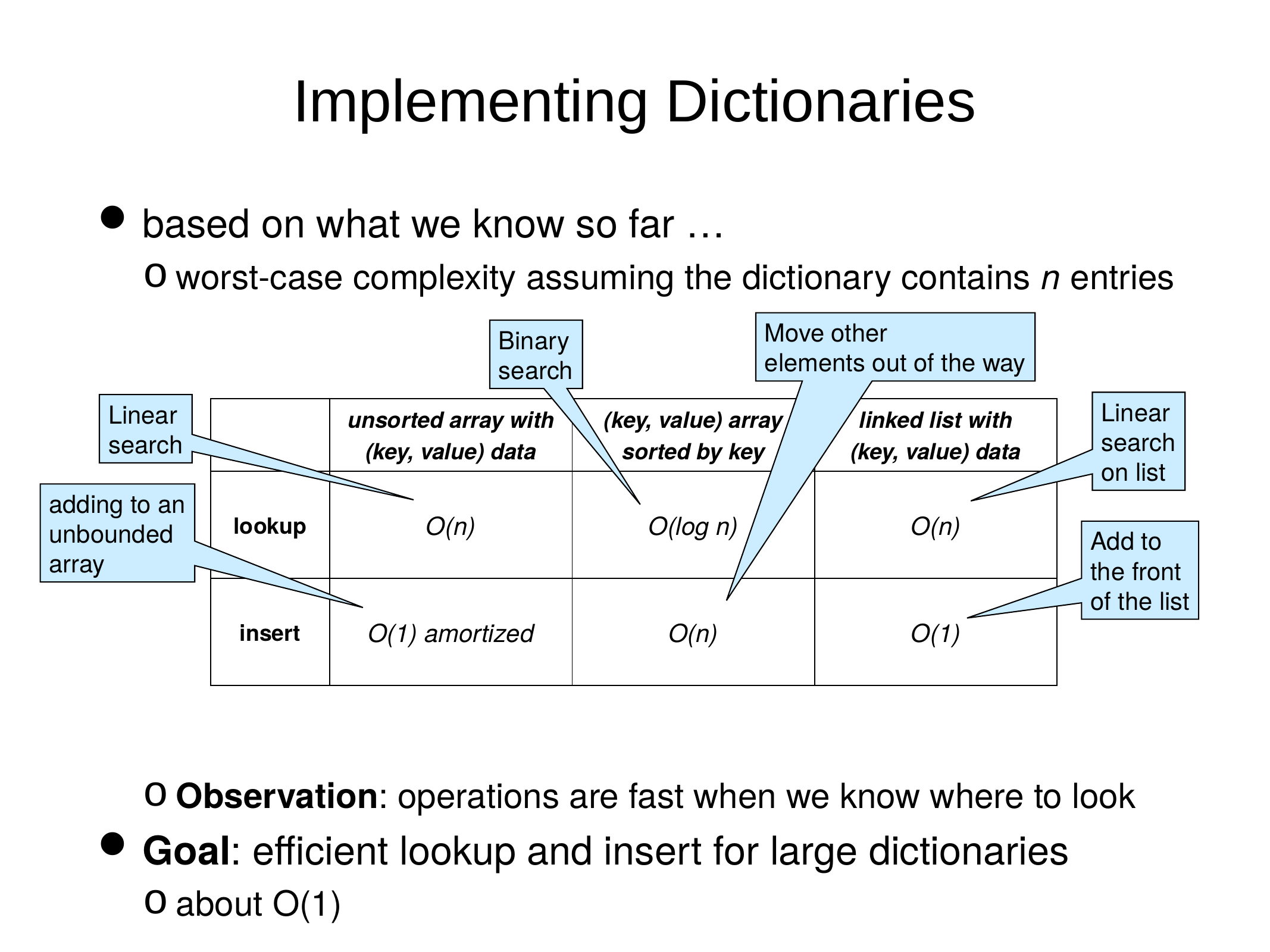

# Implementing Dictionaries
based on what we know so far …
worst-case complexity assuming the dictionary contains n entries

Observation: operations are fast when we know where to look
Goal: efficient lookup and insert for large dictionaries
about O(1)

Move other
elements out of the way
Binary
search
Linear
search
on list
Linear
search
|  | unsorted array with (key, value) data | (key, value) array sorted by key | linked list with (key, value) data |
| --- | --- | --- | --- |
| lookup | O(n) | O(log n) | O(n) |
| insert | O(1) amortized | O(n) | O(1) |
adding to an
unbounded
array
Add to
the front
of the list